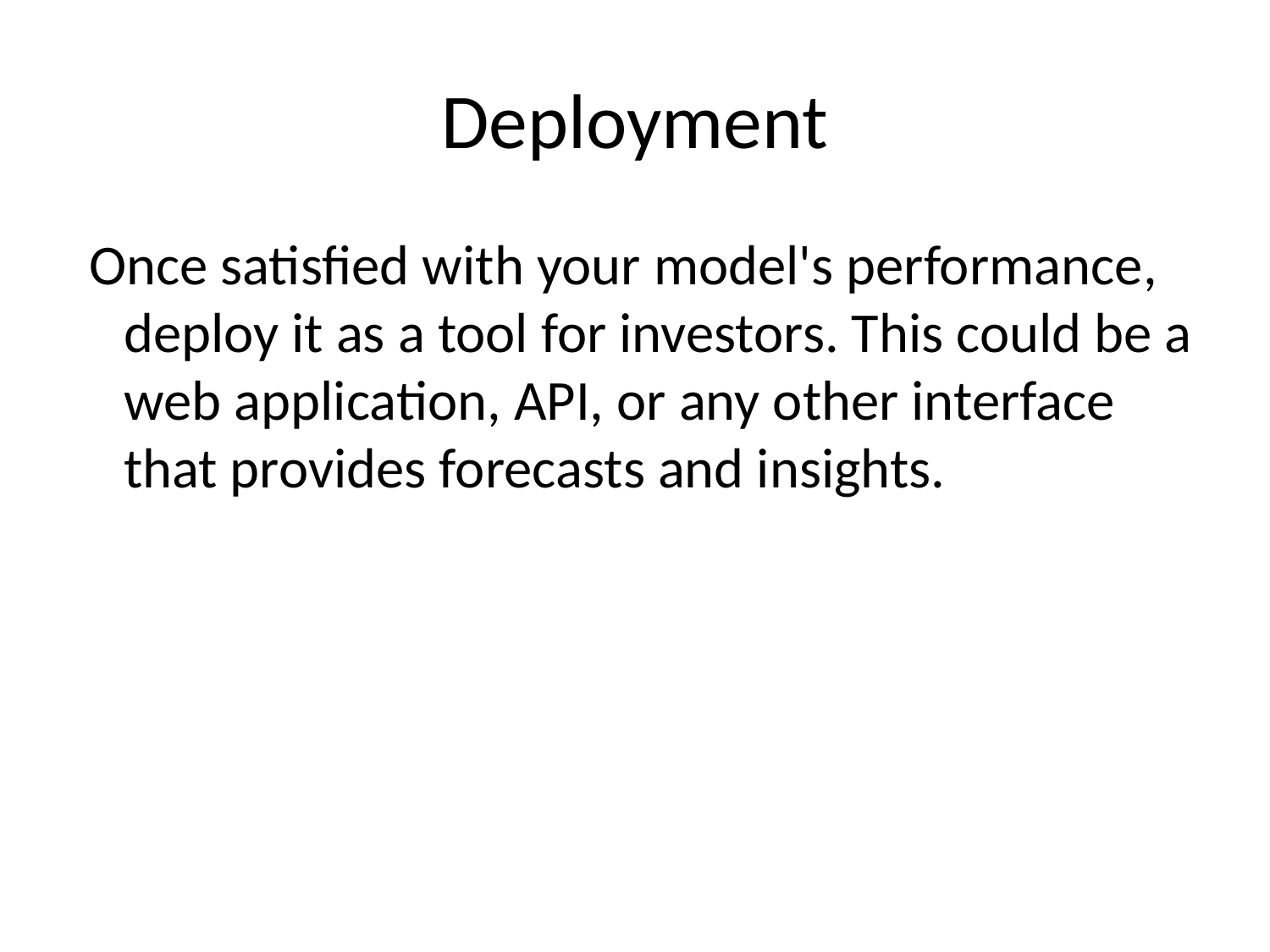

# Deployment
 Once satisfied with your model's performance, deploy it as a tool for investors. This could be a web application, API, or any other interface that provides forecasts and insights.